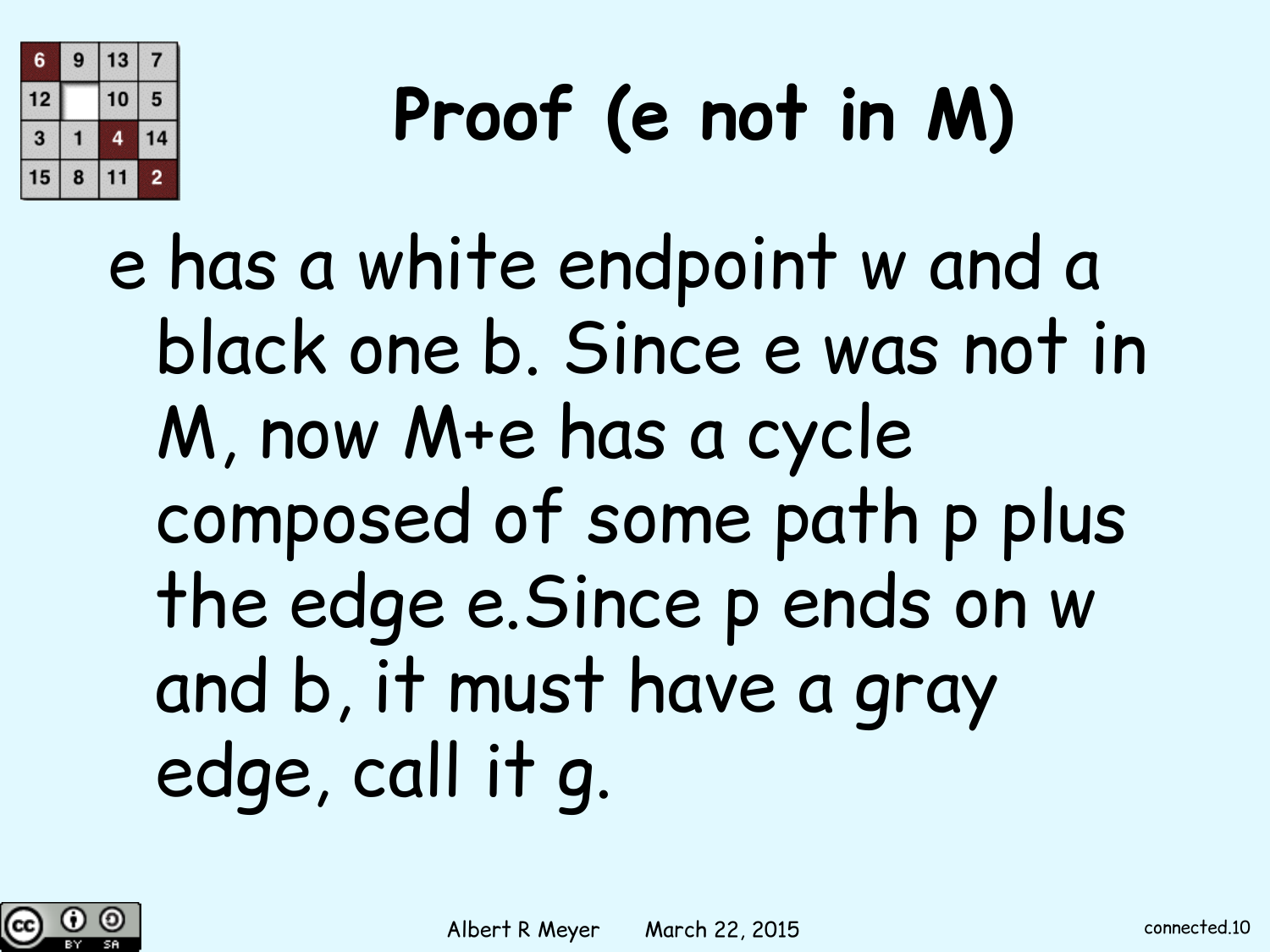

# Proof (e not in M)
e has a white endpoint w and a black one b. Since e was not in M, now M+e has a cycle composed of some path p plus the edge e.Since p ends on w and b, it must have a gray edge, call it g.
connected.10